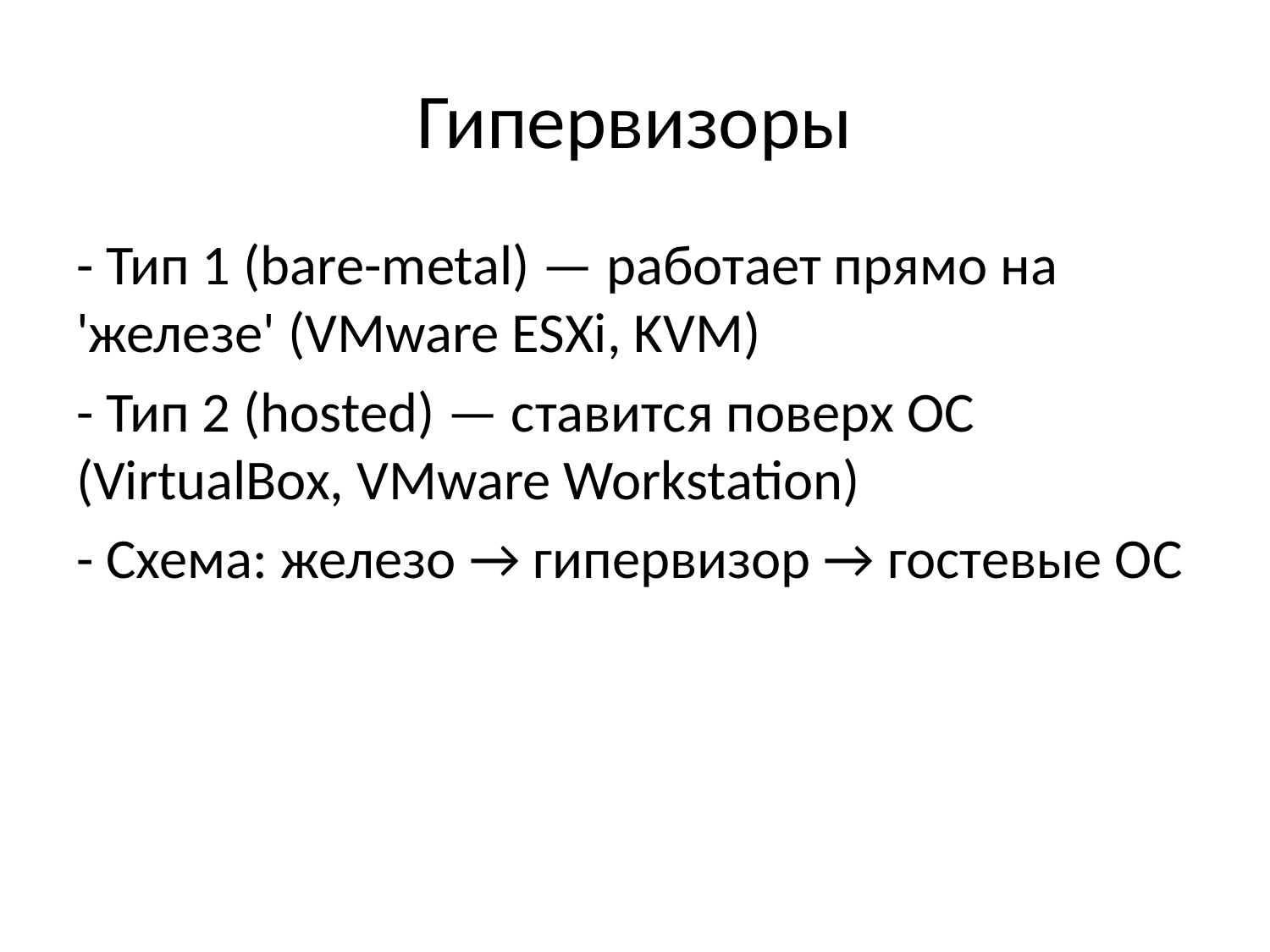

# Гипервизоры
- Тип 1 (bare-metal) — работает прямо на 'железе' (VMware ESXi, KVM)
- Тип 2 (hosted) — ставится поверх ОС (VirtualBox, VMware Workstation)
- Схема: железо → гипервизор → гостевые ОС